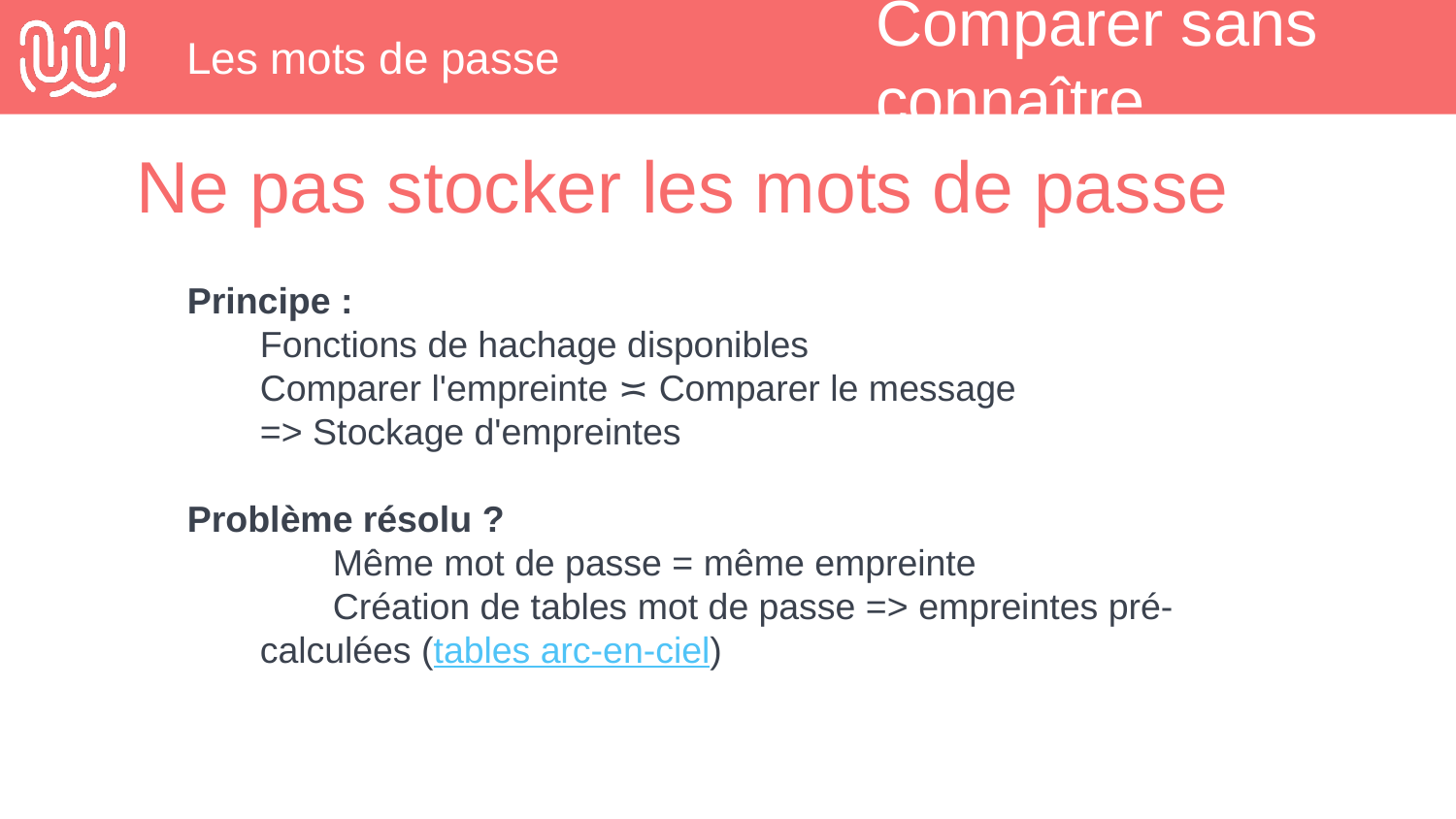

# Les mots de passe
Comparer sans connaître
Ne pas stocker les mots de passe
Principe :
Fonctions de hachage disponibles
Comparer l'empreinte ≍ Comparer le message
=> Stockage d'empreintes

Problème résolu ?
	Même mot de passe = même empreinte
Création de tables mot de passe => empreintes pré-calculées (tables arc-en-ciel)